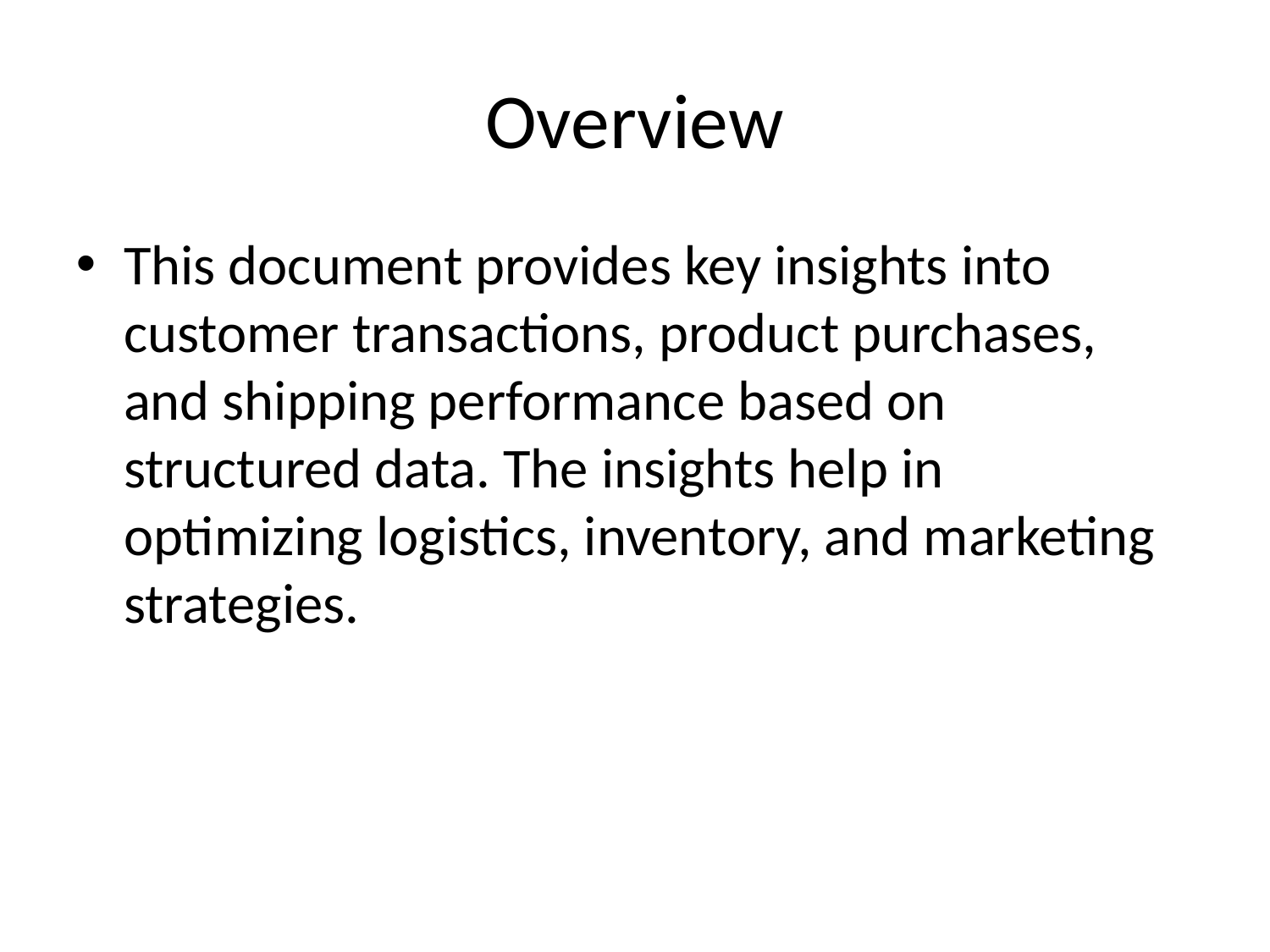

# Overview
This document provides key insights into customer transactions, product purchases, and shipping performance based on structured data. The insights help in optimizing logistics, inventory, and marketing strategies.